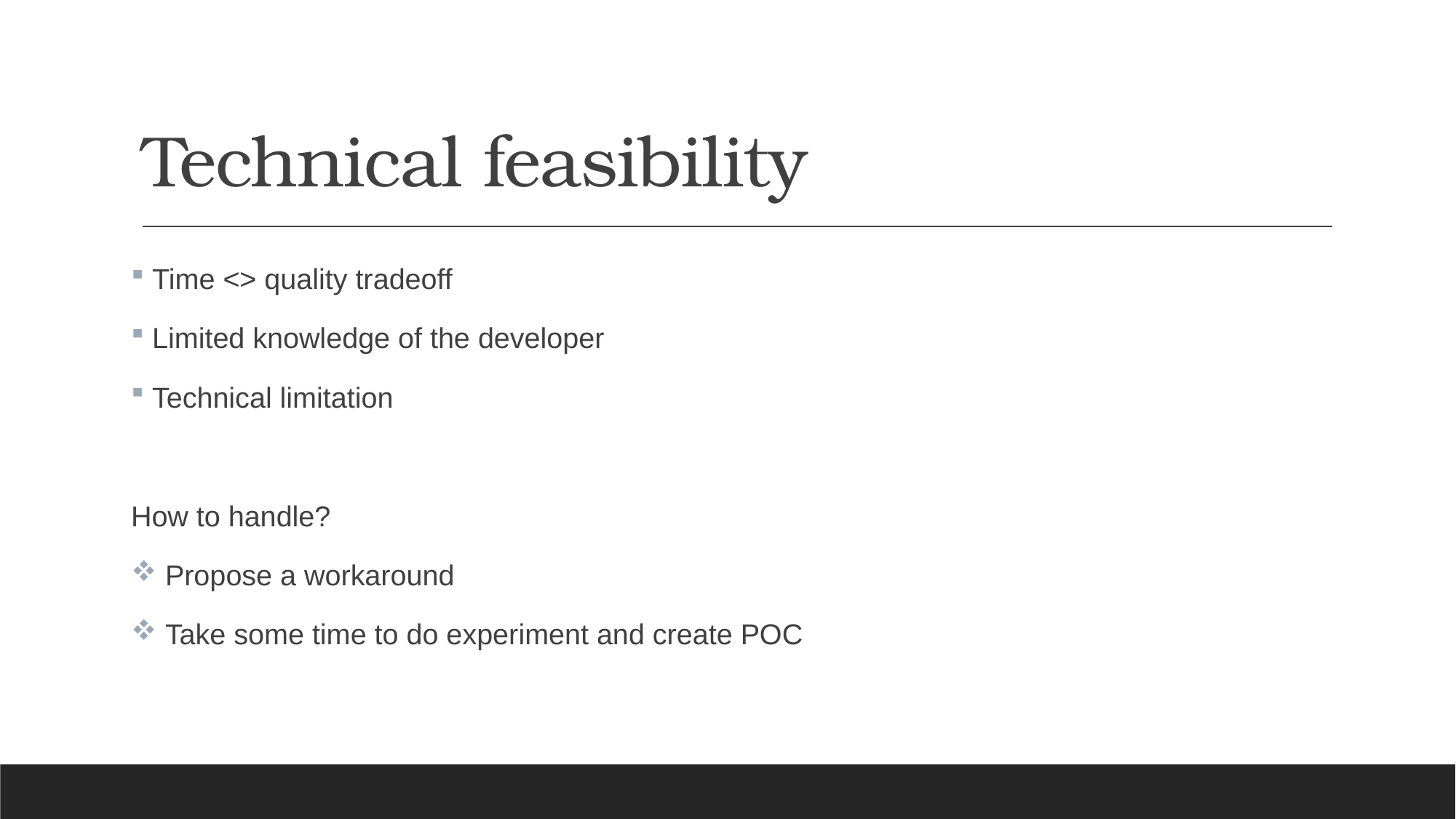

# Technical feasibility
 Time <> quality tradeoff
 Limited knowledge of the developer
 Technical limitation

How to handle?
 Propose a workaround
 Take some time to do experiment and create POC